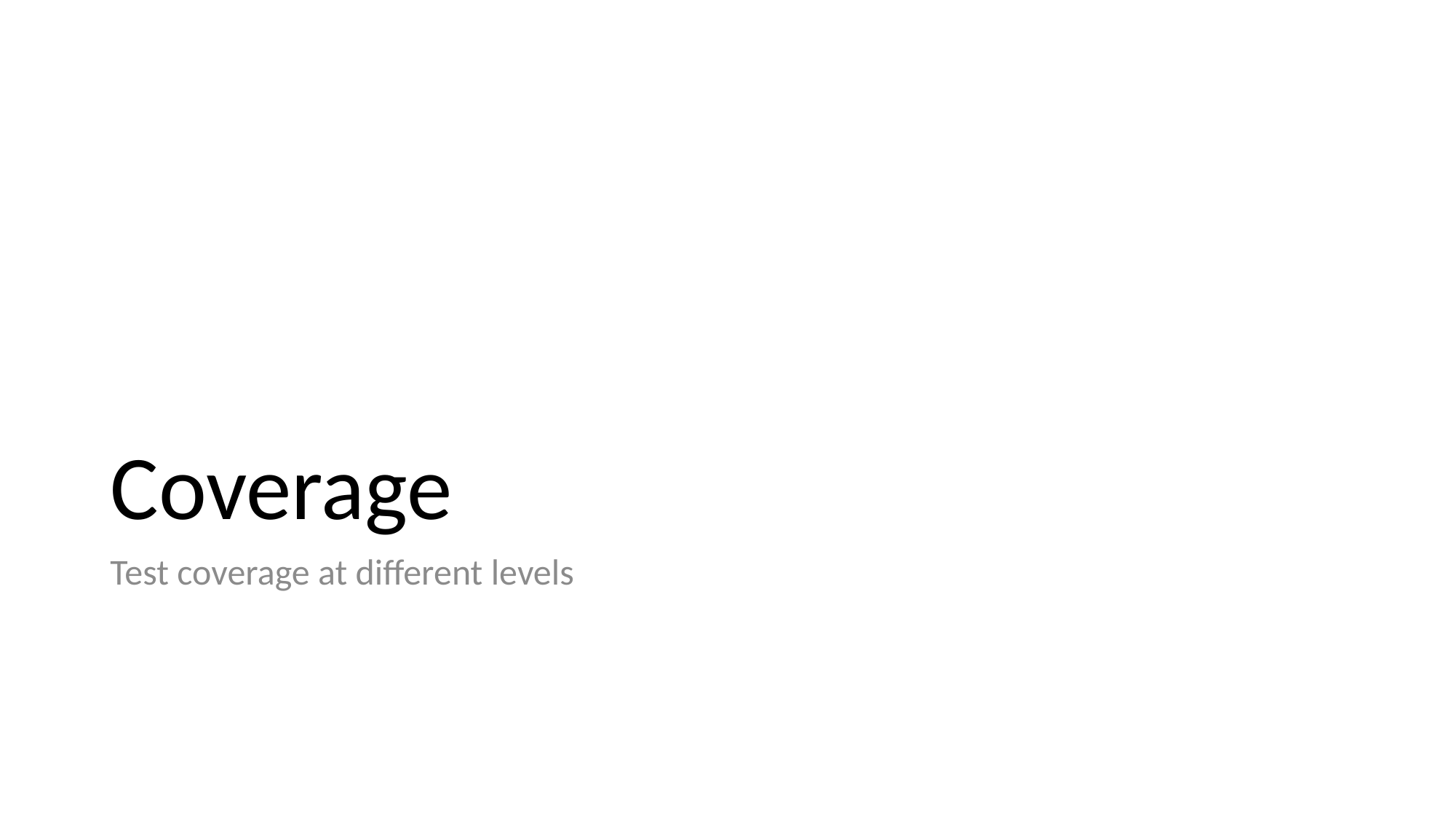

# Coverage
Test coverage at different levels